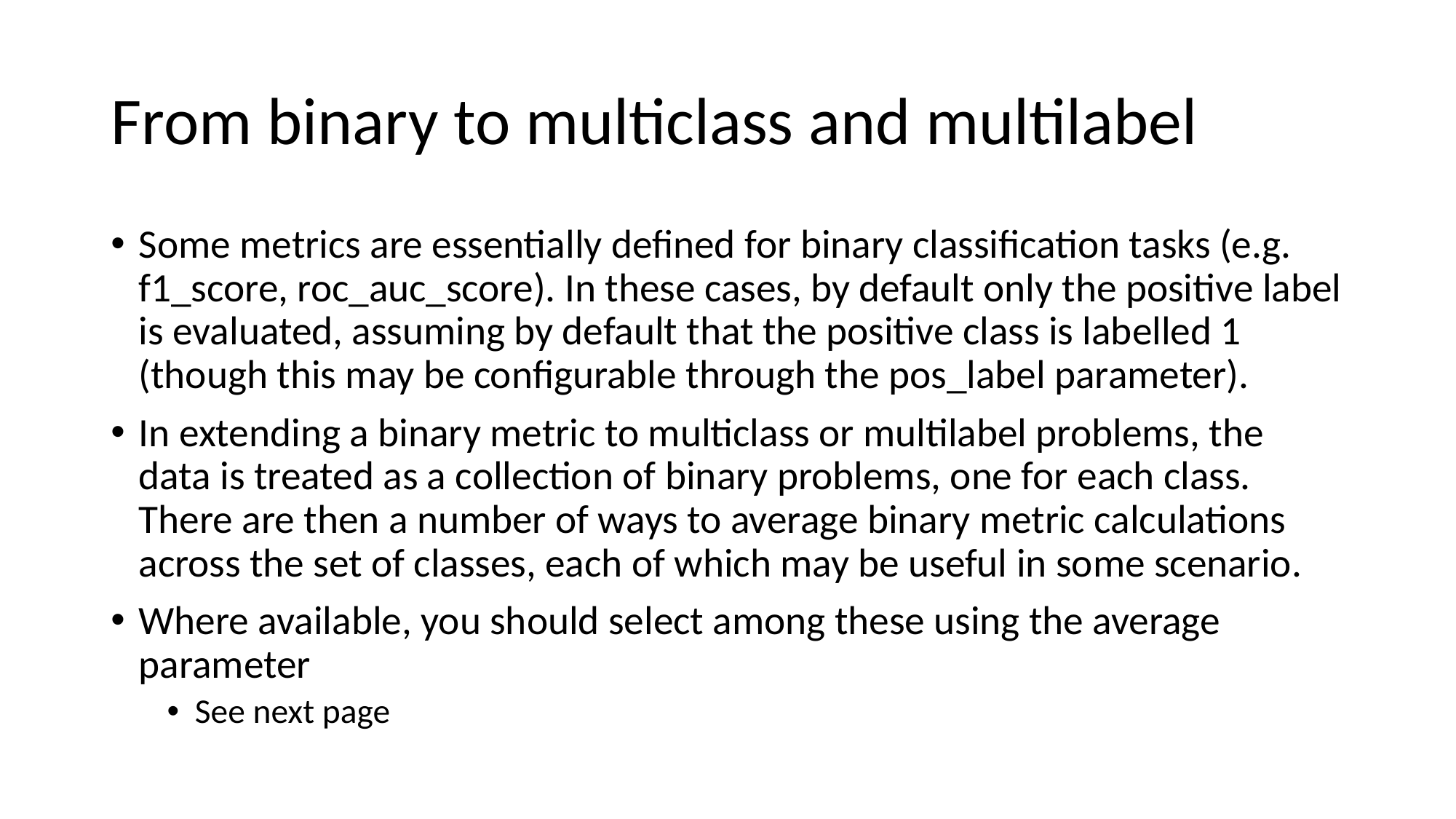

# From binary to multiclass and multilabel
Some metrics are essentially defined for binary classification tasks (e.g. f1_score, roc_auc_score). In these cases, by default only the positive label is evaluated, assuming by default that the positive class is labelled 1 (though this may be configurable through the pos_label parameter).
In extending a binary metric to multiclass or multilabel problems, the data is treated as a collection of binary problems, one for each class. There are then a number of ways to average binary metric calculations across the set of classes, each of which may be useful in some scenario.
Where available, you should select among these using the average parameter
See next page